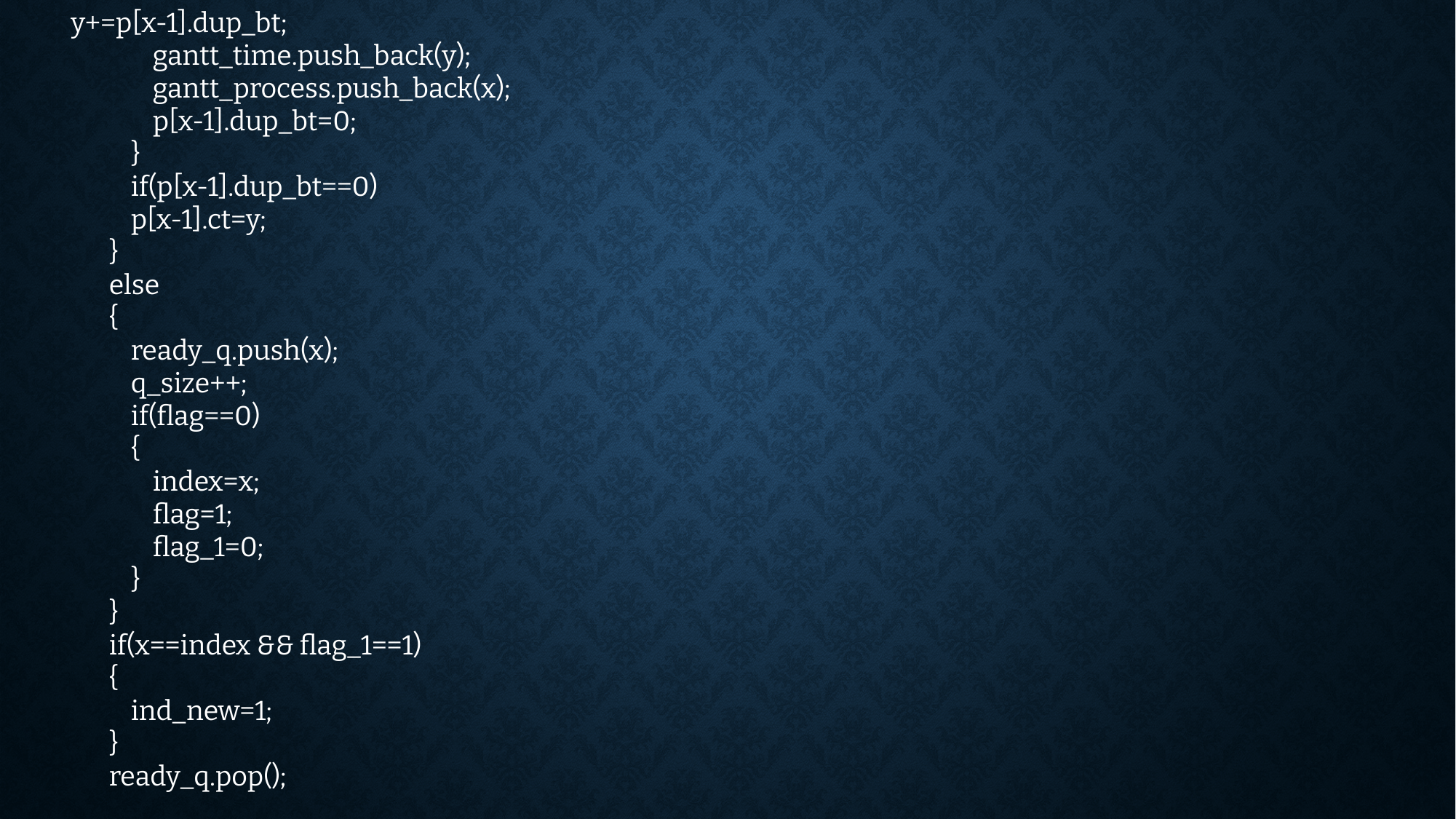

y+=p[x-1].dup_bt;
                gantt_time.push_back(y);
                gantt_process.push_back(x);
                p[x-1].dup_bt=0;
            }
            if(p[x-1].dup_bt==0)
            p[x-1].ct=y;
        }
        else
        {
            ready_q.push(x);
            q_size++;
            if(flag==0)
            {
                index=x;
                flag=1;
                flag_1=0;
            }
        }
        if(x==index && flag_1==1)
        {
            ind_new=1;
        }
        ready_q.pop();